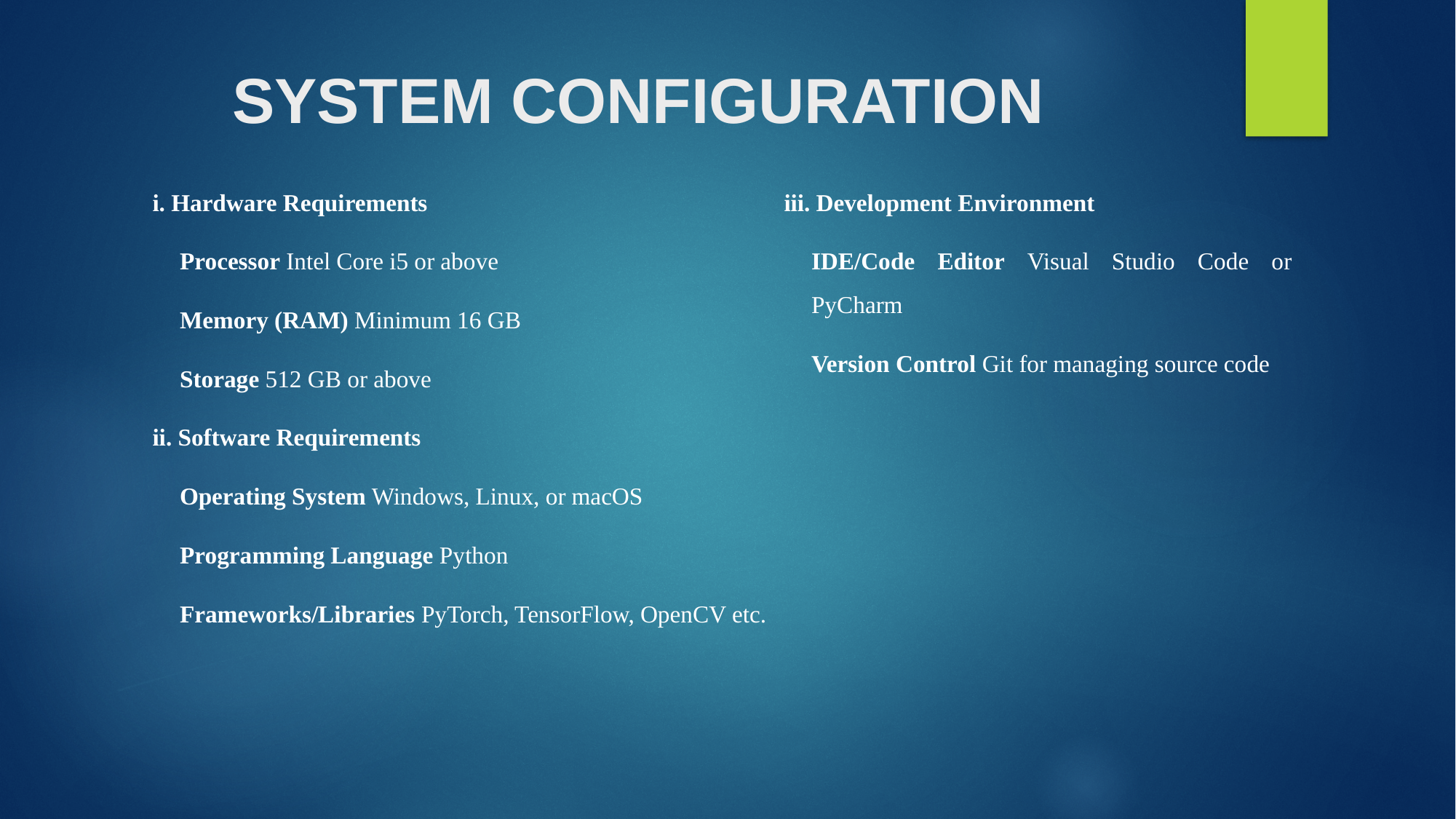

# SYSTEM CONFIGURATION
i. Hardware Requirements
Processor Intel Core i5 or above
Memory (RAM) Minimum 16 GB
Storage 512 GB or above
ii. Software Requirements
Operating System Windows, Linux, or macOS
Programming Language Python
Frameworks/Libraries PyTorch, TensorFlow, OpenCV etc.

iii. Development Environment
IDE/Code Editor Visual Studio Code or PyCharm
Version Control Git for managing source code